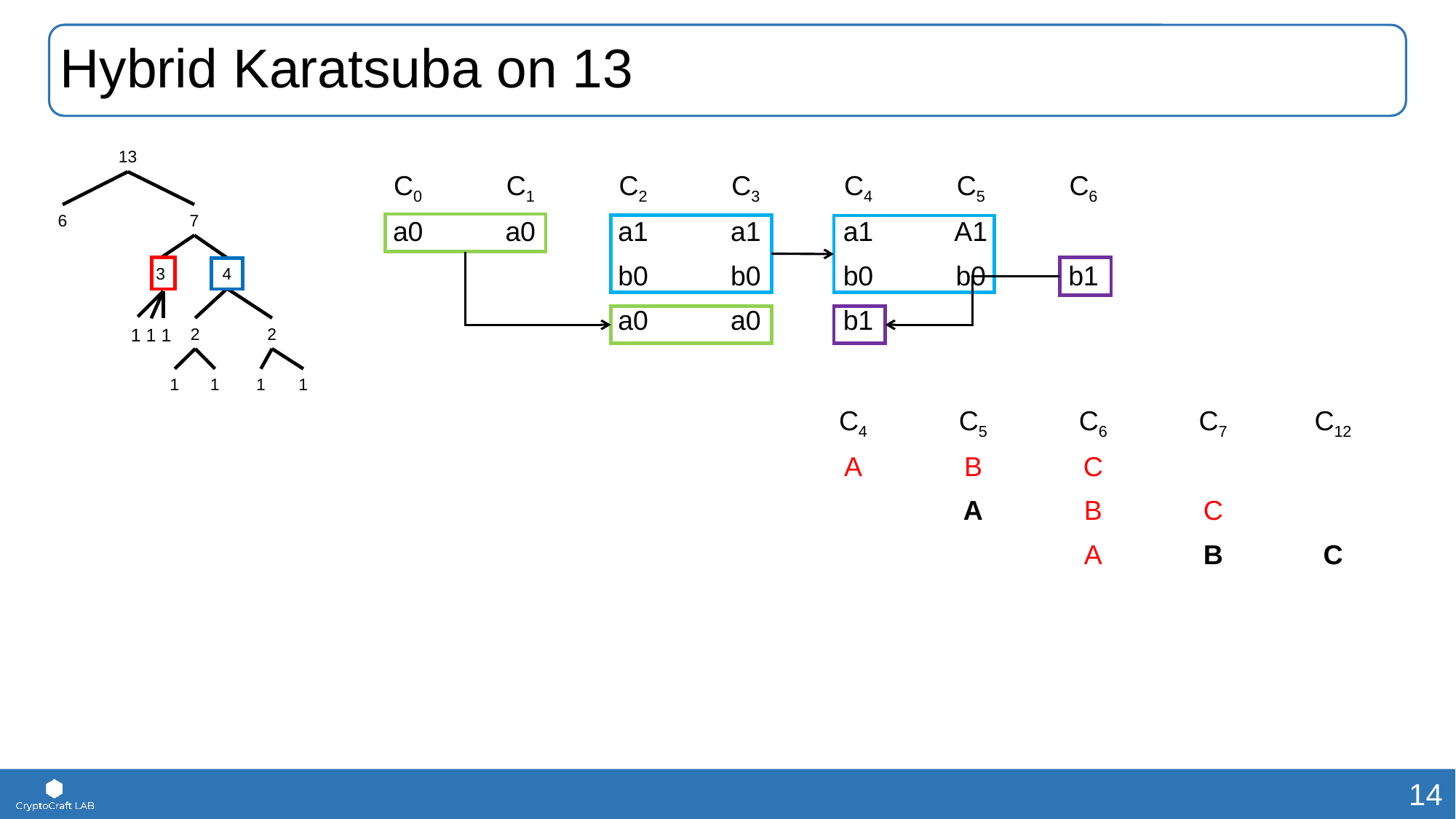

# Hybrid Karatsuba on 13
13
7
6
3
4
2
2
1
1
1
1
| C0 | C1 | C2 | C3 | C4 | C5 | C6 |
| --- | --- | --- | --- | --- | --- | --- |
| a0 | a0 | a1 | a1 | a1 | A1 |  |
|  |  | b0 | b0 | b0 | b0 | b1 |
|  |  | a0 | a0 | b1 |  |  |

1 1 1

|  | C4 | C5 | C6 | C7 | C12 |
| --- | --- | --- | --- | --- | --- |
|  | A | B | C |  |  |
|  |  | A | B | C |  |
|  |  |  | A | B | C |